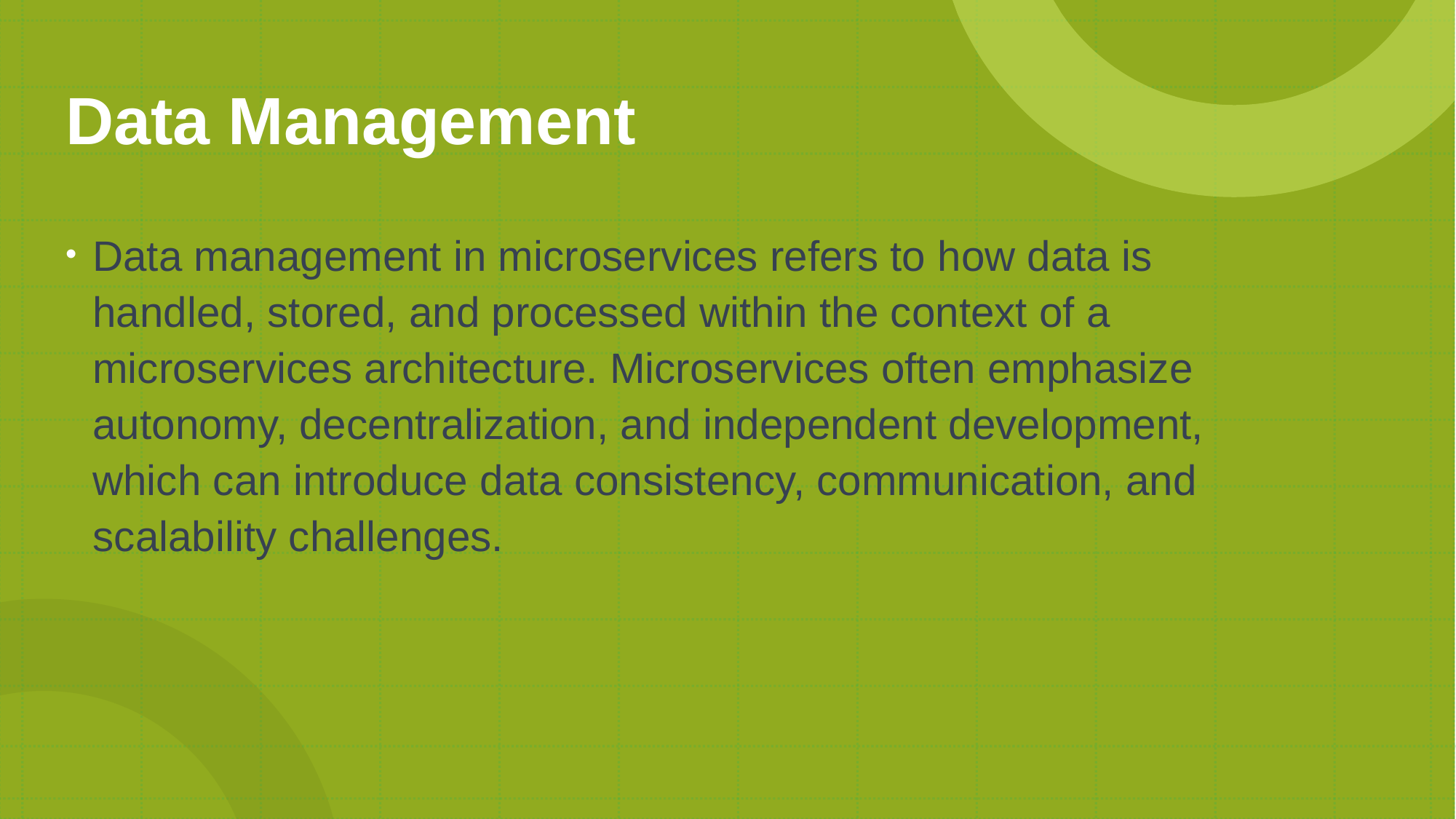

# Data Management
Data management in microservices refers to how data is handled, stored, and processed within the context of a microservices architecture. Microservices often emphasize autonomy, decentralization, and independent development, which can introduce data consistency, communication, and scalability challenges.